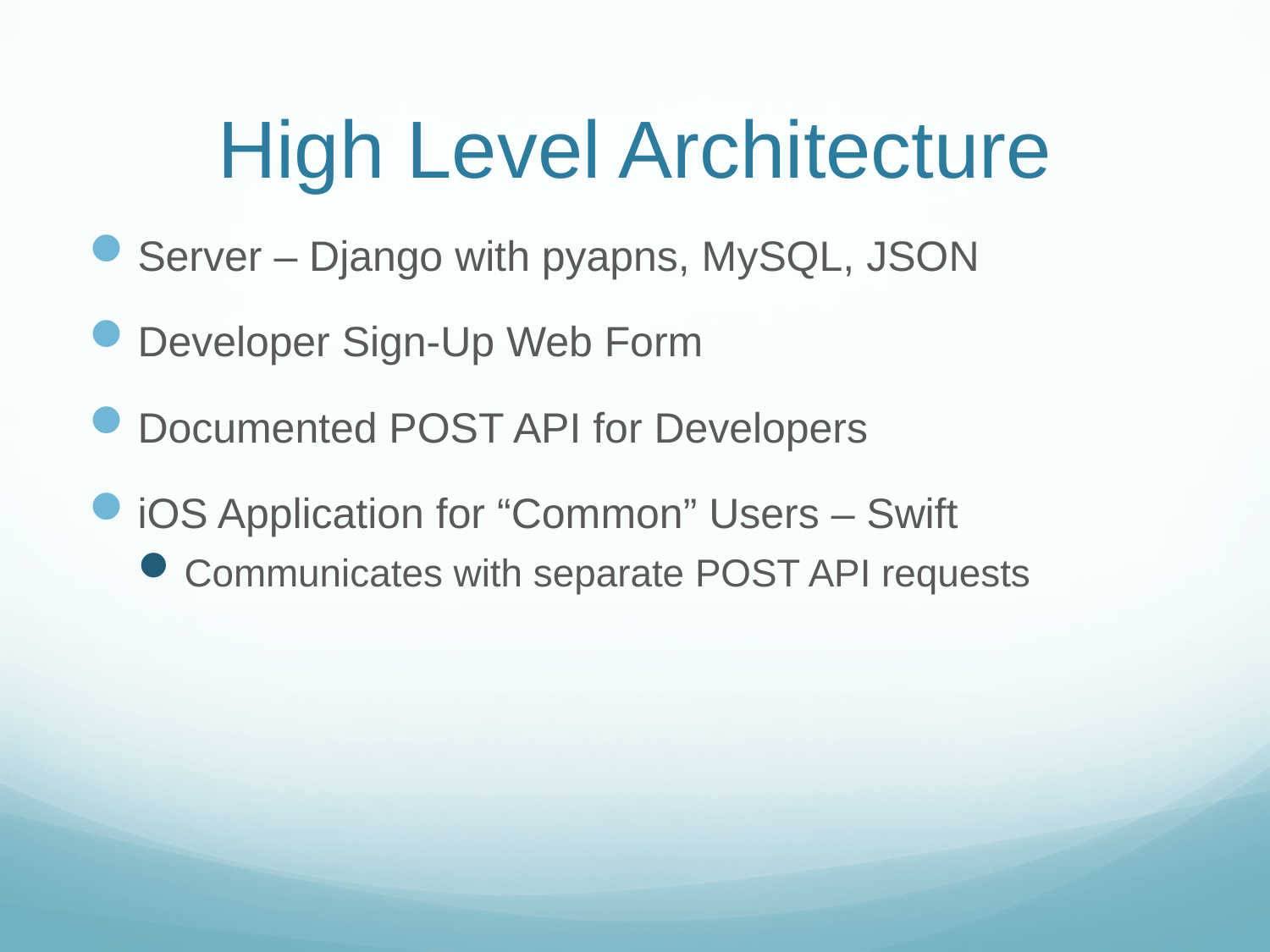

# High Level Architecture
Server – Django with pyapns, MySQL, JSON
Developer Sign-Up Web Form
Documented POST API for Developers
iOS Application for “Common” Users – Swift
Communicates with separate POST API requests